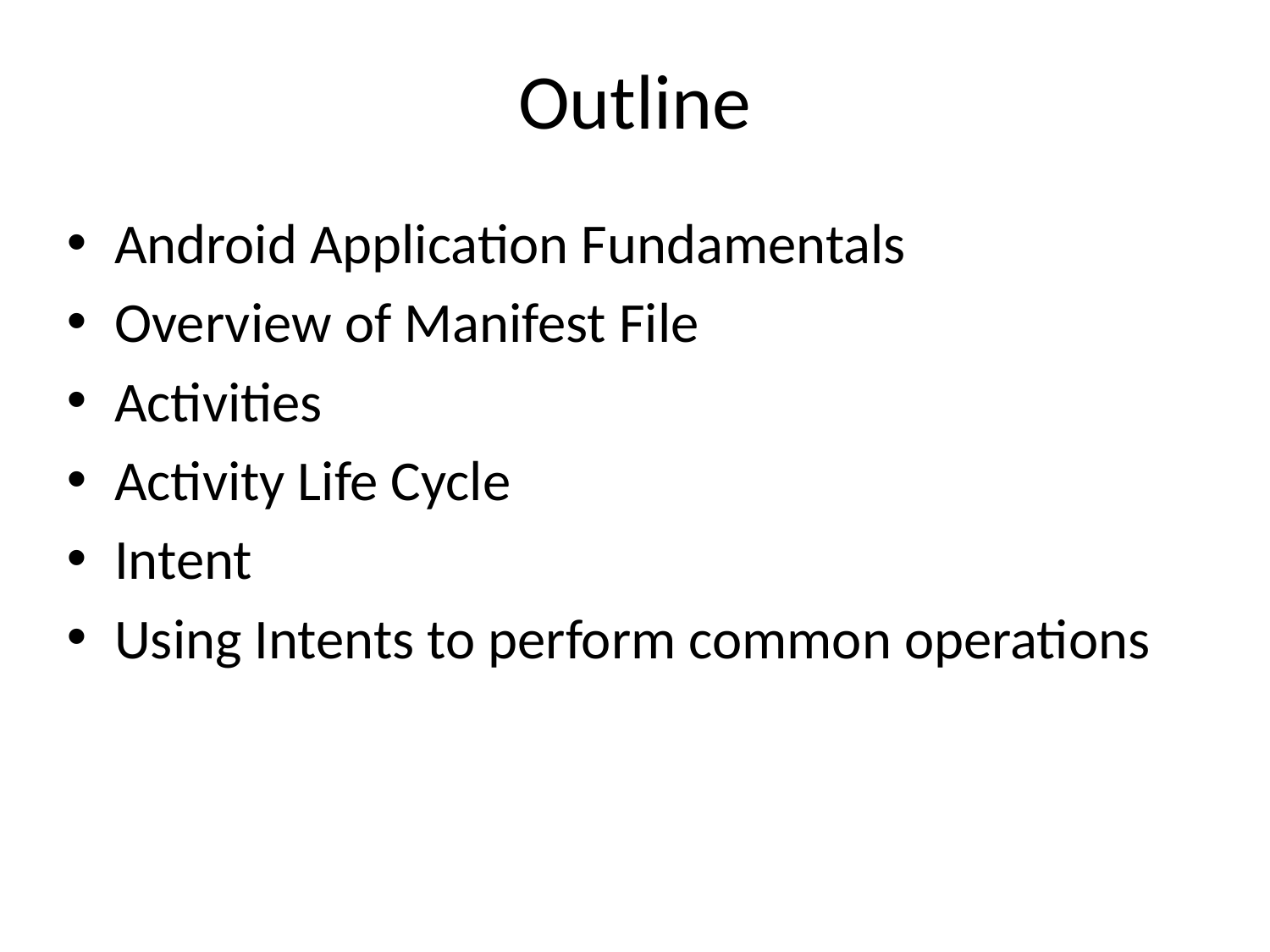

# Outline
Android Application Fundamentals
Overview of Manifest File
Activities
Activity Life Cycle
Intent
Using Intents to perform common operations